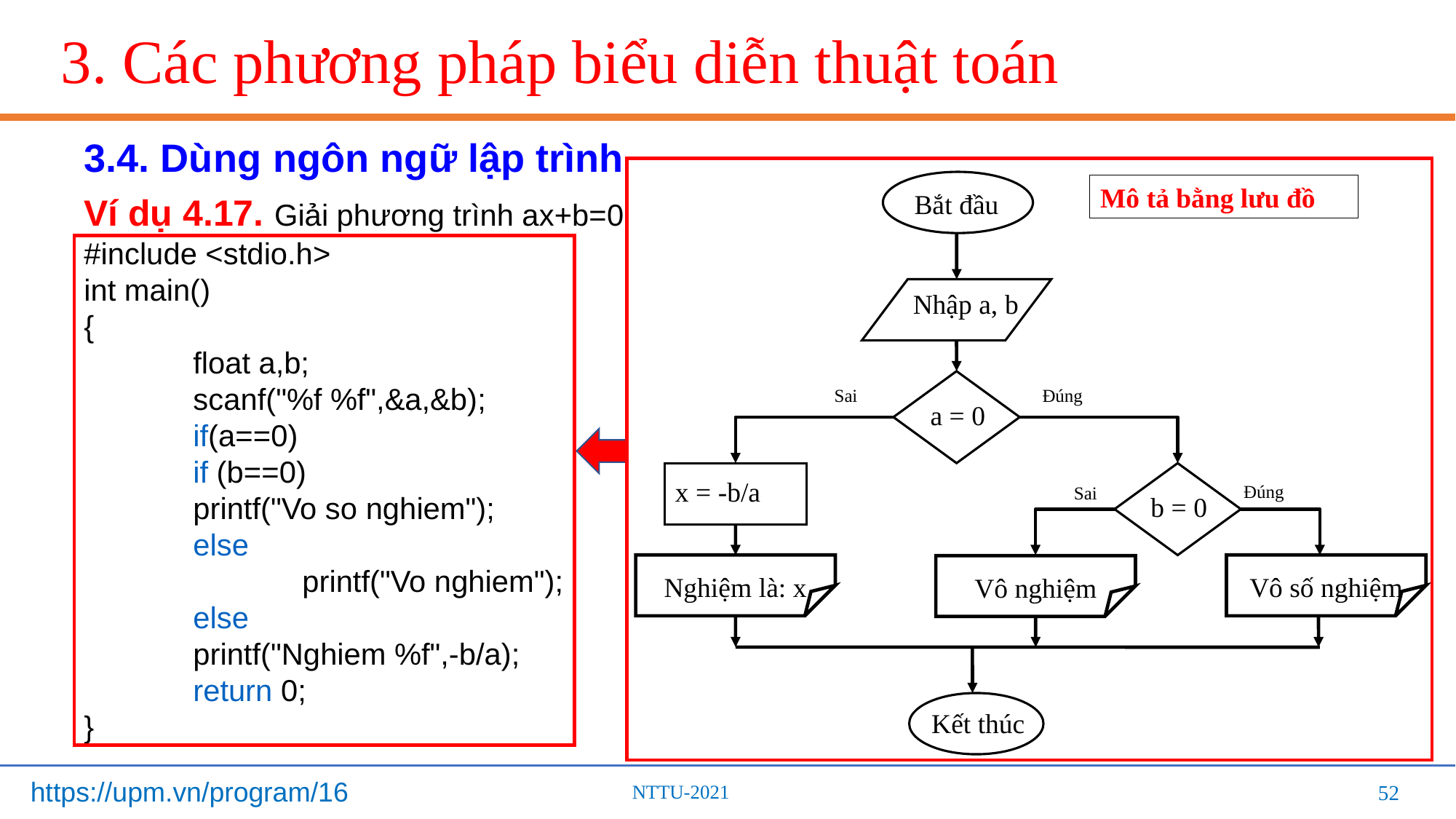

# 3. Các phương pháp biểu diễn thuật toán
3.4. Dùng ngôn ngữ lập trình
Ví dụ 4.17. Giải phương trình ax+b=0
#include <stdio.h>
int main()
{
	float a,b;
	scanf("%f %f",&a,&b);
	if(a==0)
	if (b==0)
	printf("Vo so nghiem");
   	else
		printf("Vo nghiem");
 	else
	printf("Nghiem %f",-b/a);
 	return 0;
}

Bắt đầu

Nhập a, b

a = 0
Sai
Đúng

b = 0
x = -b/a
Đúng
Sai

Kết thúc
Mô tả bằng lưu đồ

Nghiệm là: x

Vô số nghiệm

Vô nghiệm

52
52